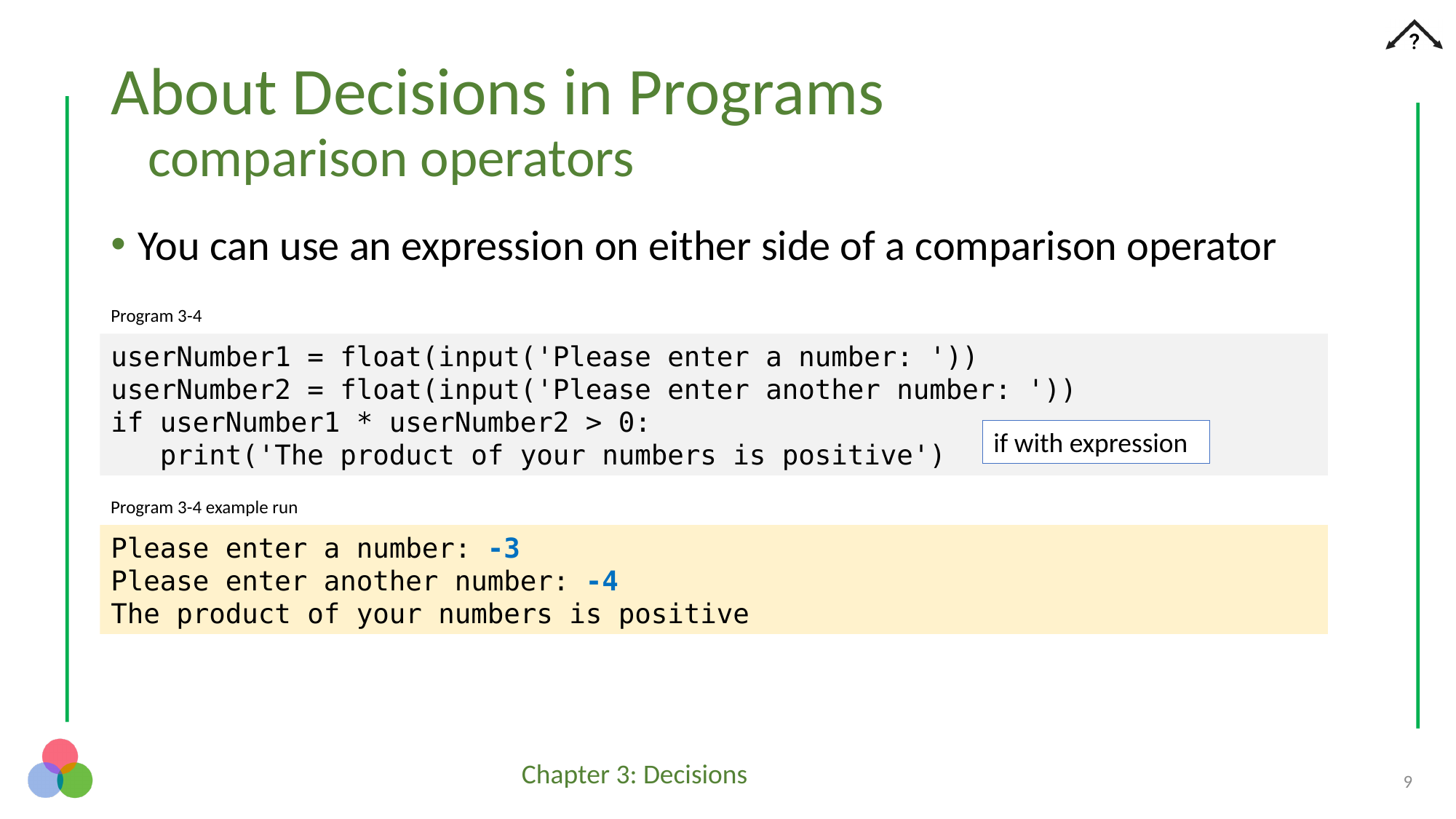

# About Decisions in Programs comparison operators
You can use an expression on either side of a comparison operator
Program 3-4
userNumber1 = float(input('Please enter a number: '))
userNumber2 = float(input('Please enter another number: '))
if userNumber1 * userNumber2 > 0:
   print('The product of your numbers is positive')
if with expression
Program 3-4 example run
Please enter a number: -3
Please enter another number: -4
The product of your numbers is positive
9